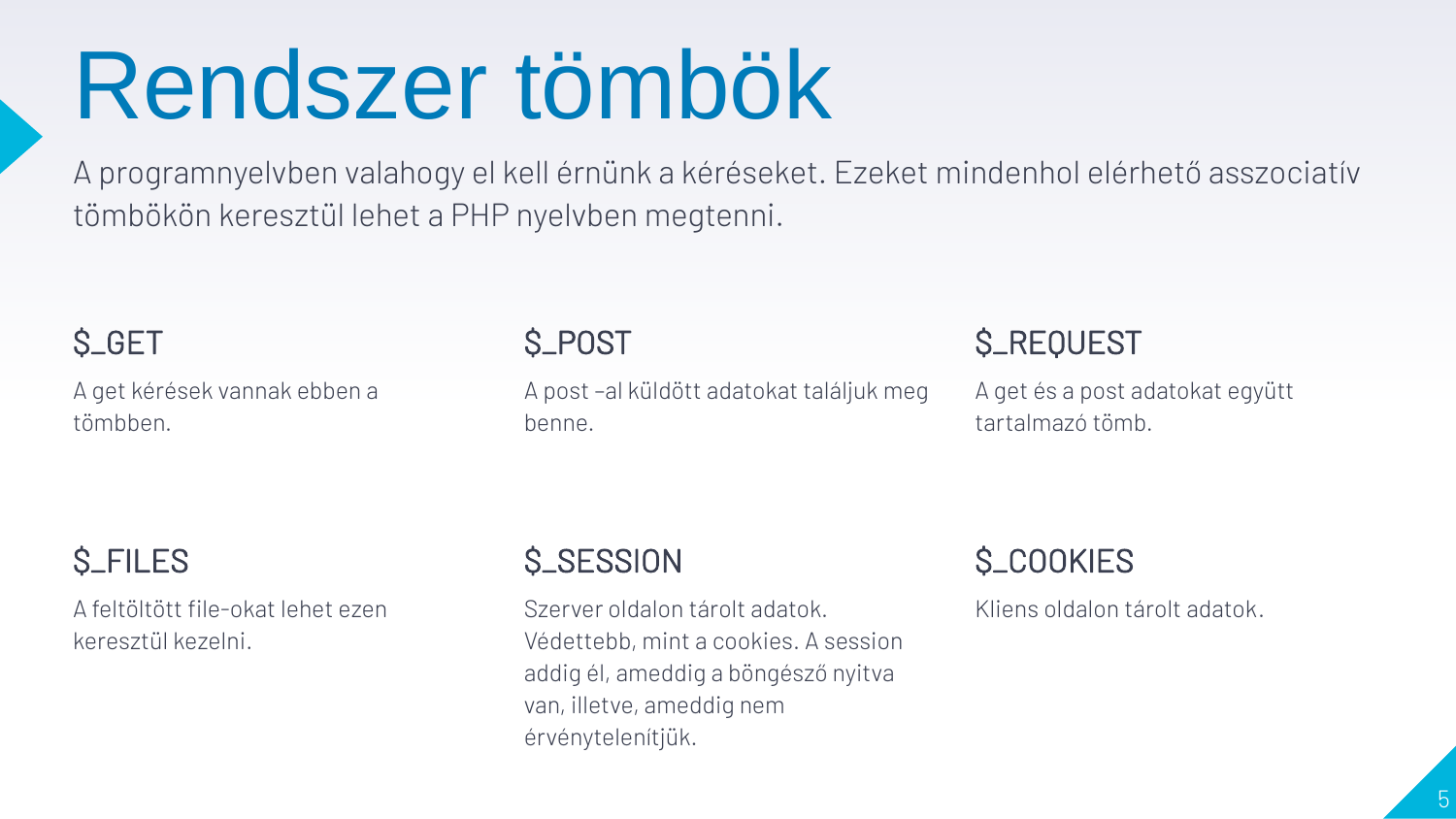

# Rendszer tömbök
A programnyelvben valahogy el kell érnünk a kéréseket. Ezeket mindenhol elérhető asszociatív tömbökön keresztül lehet a PHP nyelvben megtenni.
$_GET
A get kérések vannak ebben a tömbben.
$_POST
A post –al küldött adatokat találjuk meg benne.
$_REQUEST
A get és a post adatokat együtt tartalmazó tömb.

$_FILES
A feltöltött file-okat lehet ezen keresztül kezelni.
$_SESSION
Szerver oldalon tárolt adatok. Védettebb, mint a cookies. A session addig él, ameddig a böngésző nyitva van, illetve, ameddig nem érvénytelenítjük.
$_COOKIES
Kliens oldalon tárolt adatok.

5